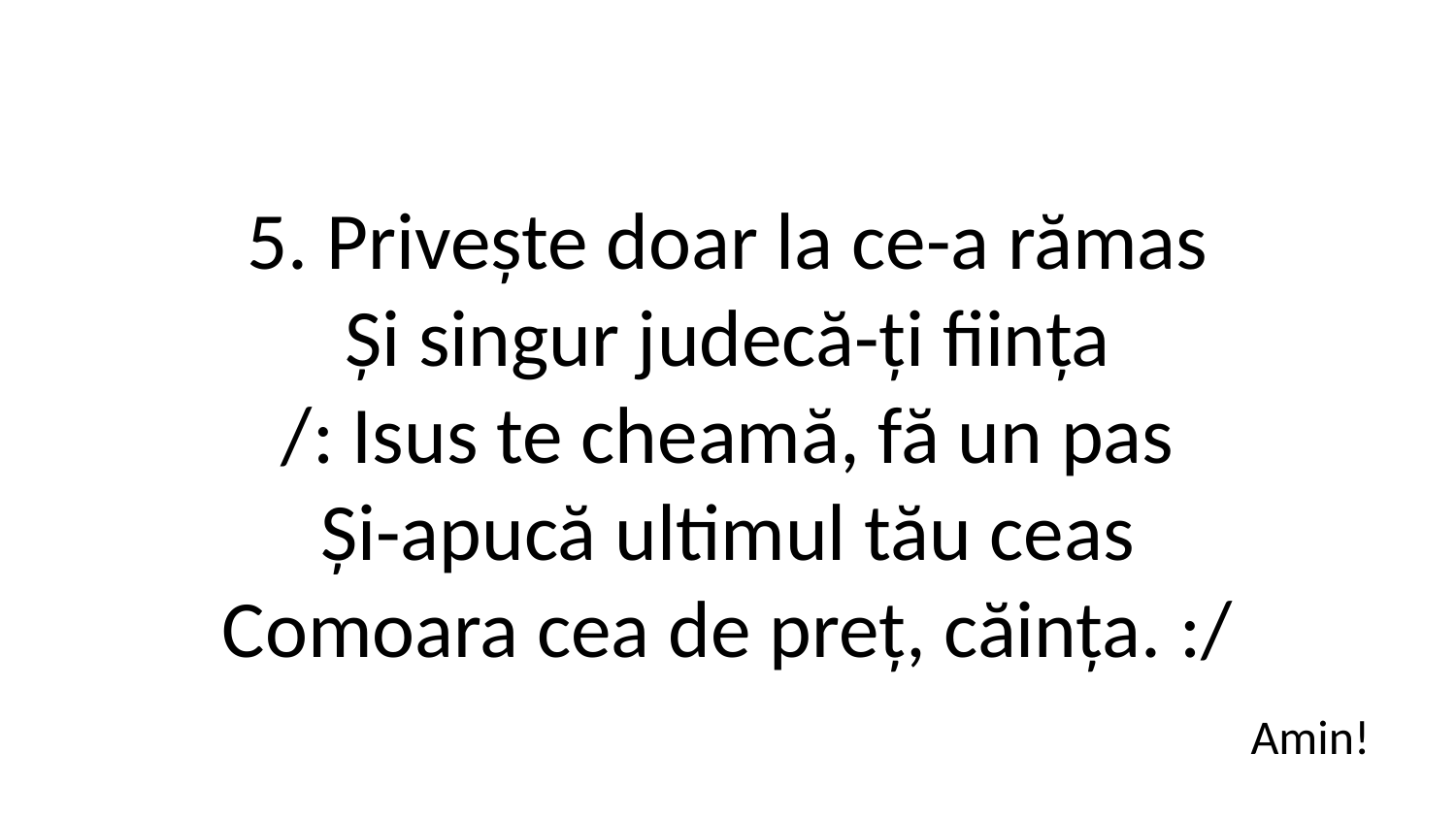

5. Privește doar la ce-a rămas
Și singur judecă-ți ființa
/: Isus te cheamă, fă un pas
Și-apucă ultimul tău ceas
Comoara cea de preț, căința. :/

Amin!